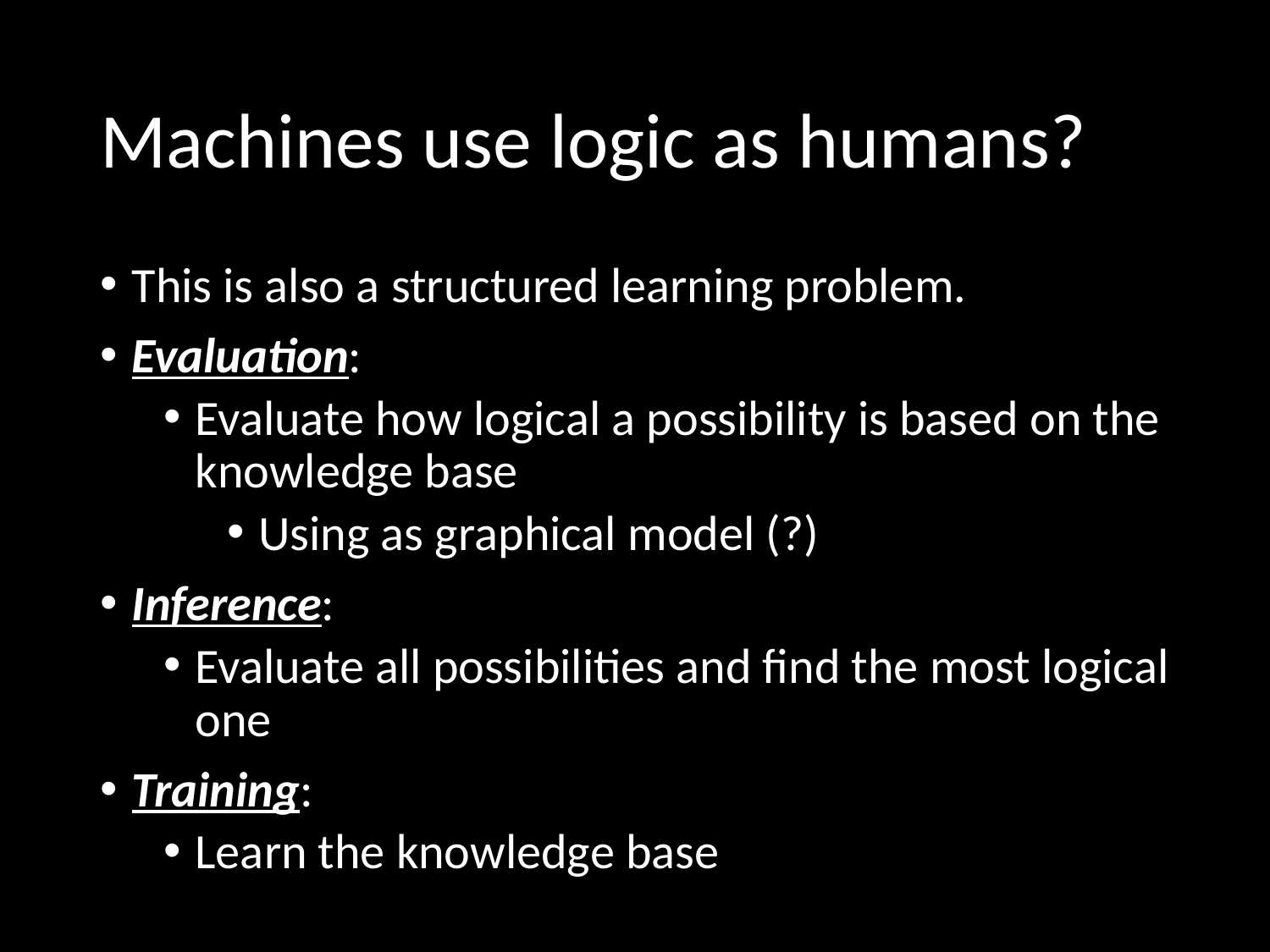

# Machines use logic as humans?
This is also a structured learning problem.
Evaluation:
Evaluate how logical a possibility is based on the knowledge base
Using as graphical model (?)
Inference:
Evaluate all possibilities and find the most logical one
Training:
Learn the knowledge base